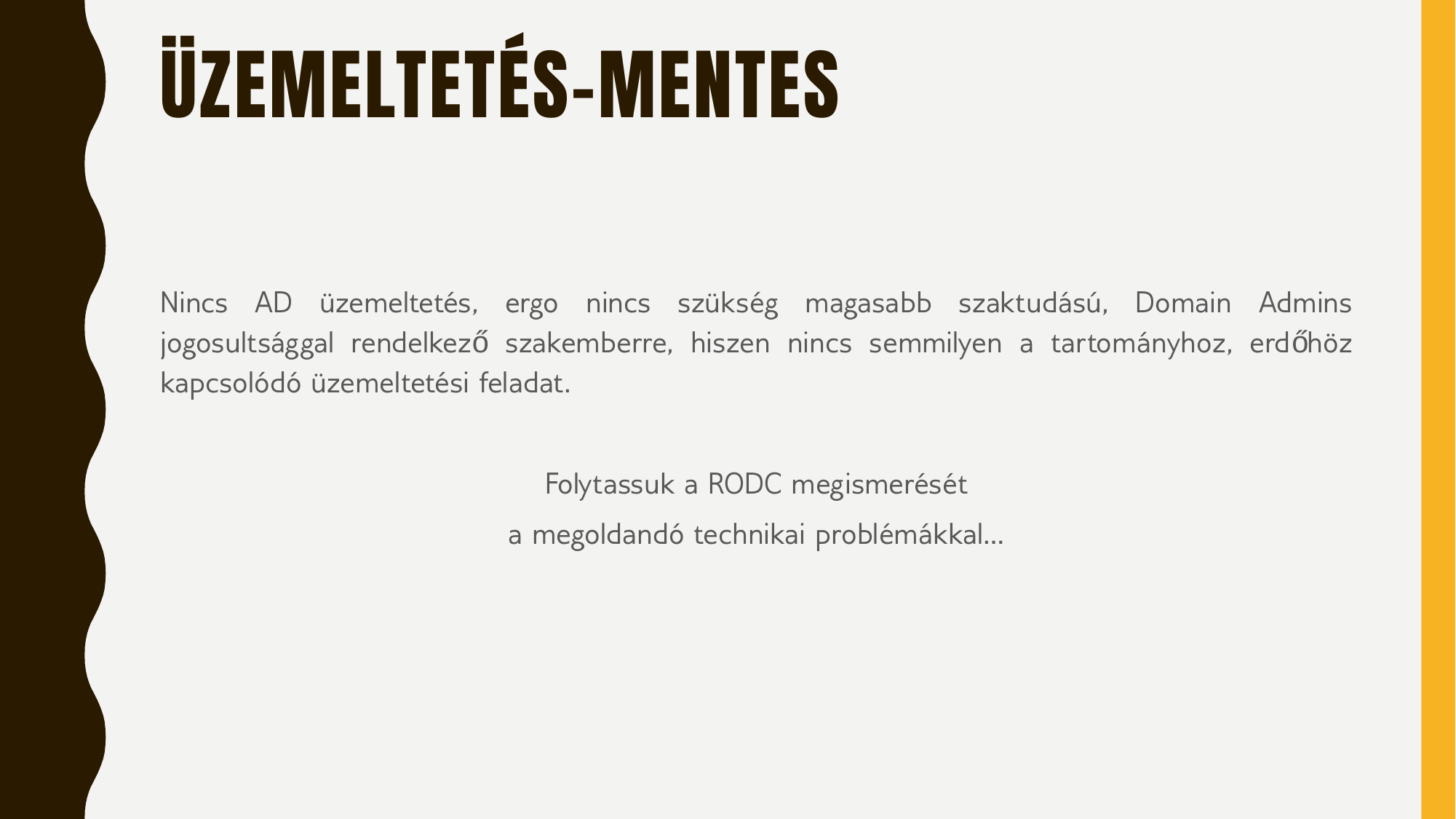

# Üzemeltetés-mentes
Nincs AD üzemeltetés, ergo nincs szükség magasabb szaktudású, Domain Admins jogosultsággal rendelkező szakemberre, hiszen nincs semmilyen a tartományhoz, erdőhöz kapcsolódó üzemeltetési feladat.

Folytassuk a RODC megismerését
a megoldandó technikai problémákkal…